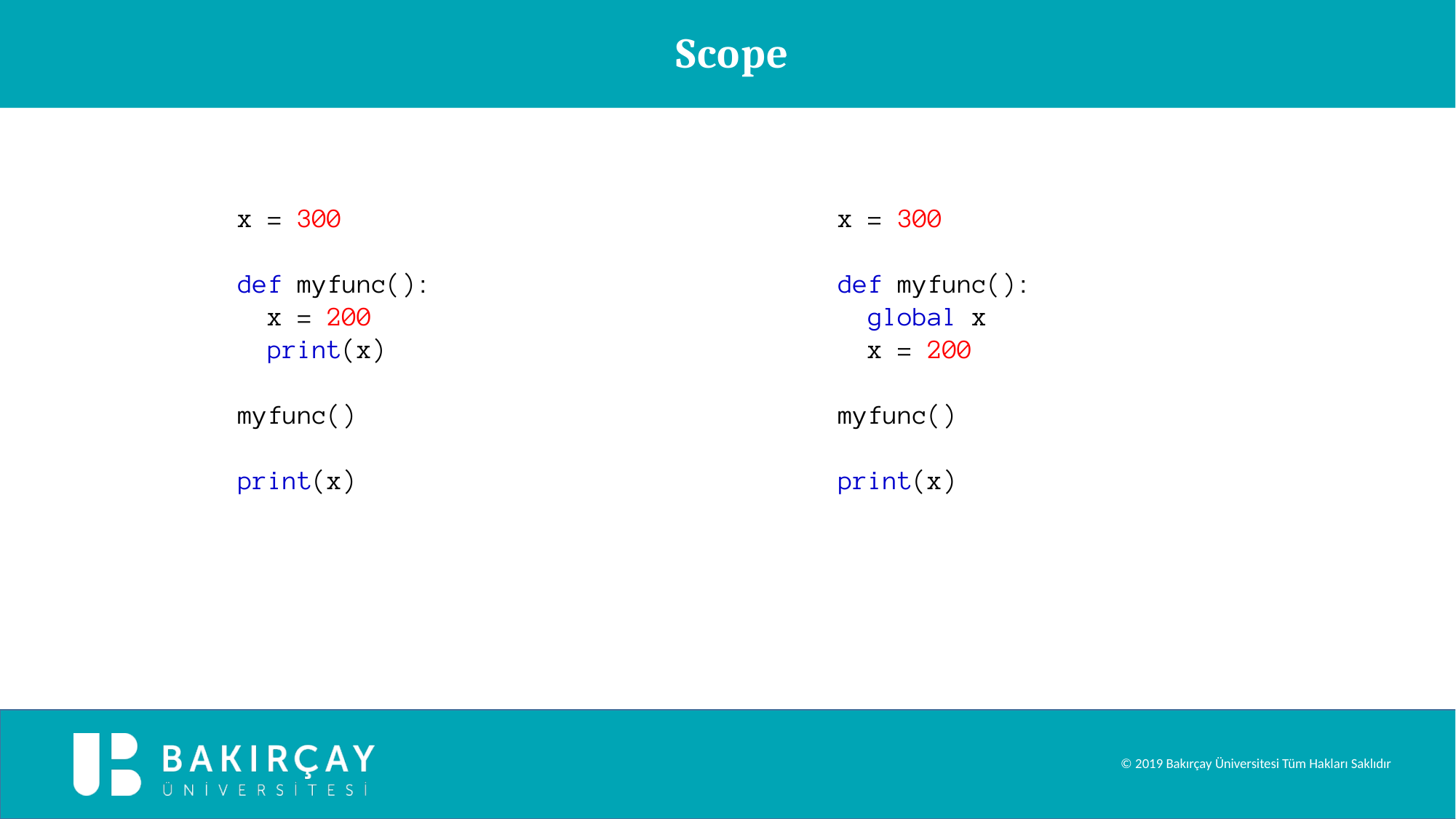

Scope
x = 300
def myfunc():
  x = 200
  print(x)
myfunc()
print(x)
x = 300

def myfunc():
  global x
  x = 200
myfunc()
print(x)